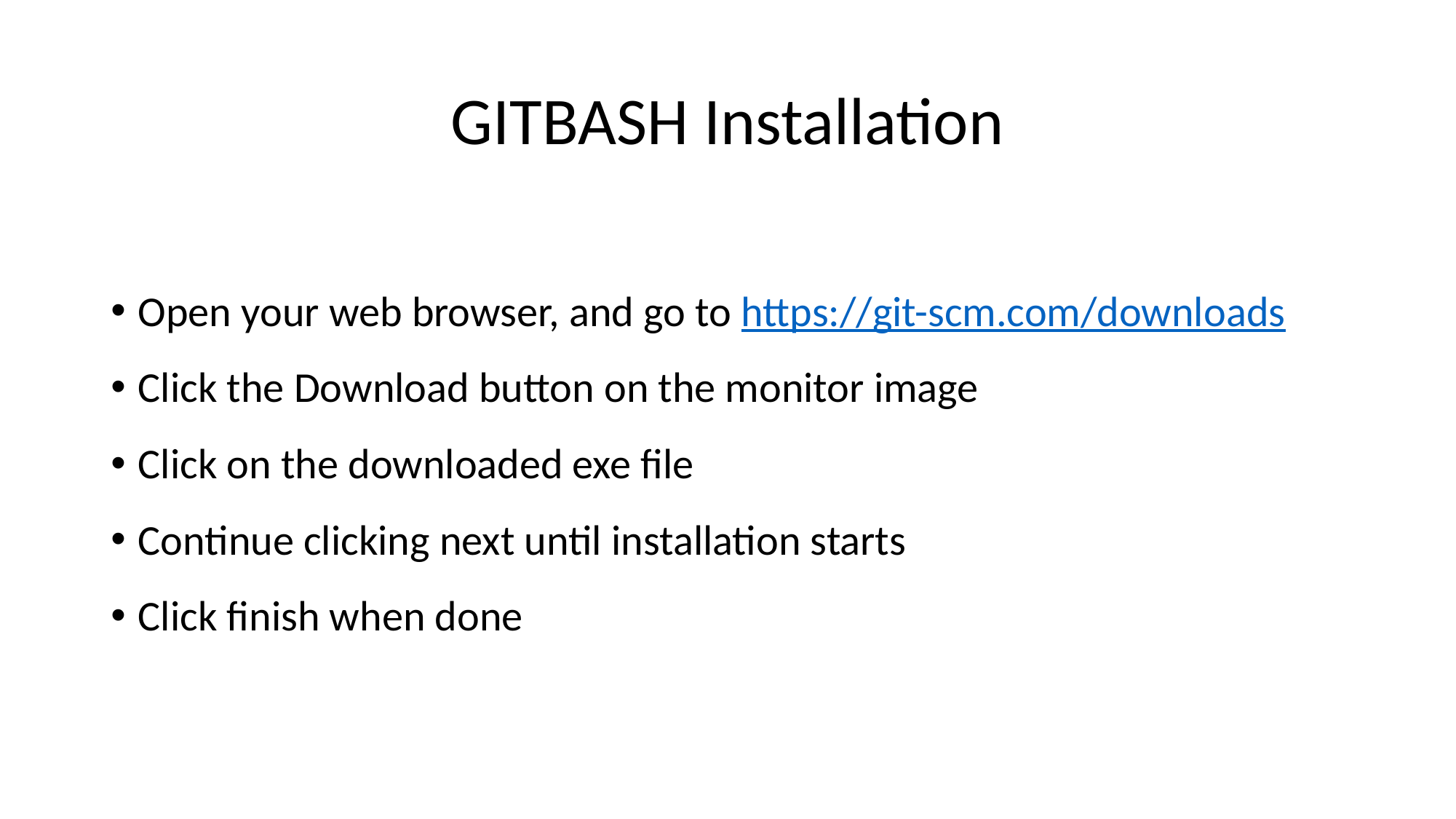

# GITBASH Installation

Open your web browser, and go to https://git-scm.com/downloads
Click the Download button on the monitor image
Click on the downloaded exe file
Continue clicking next until installation starts
Click finish when done